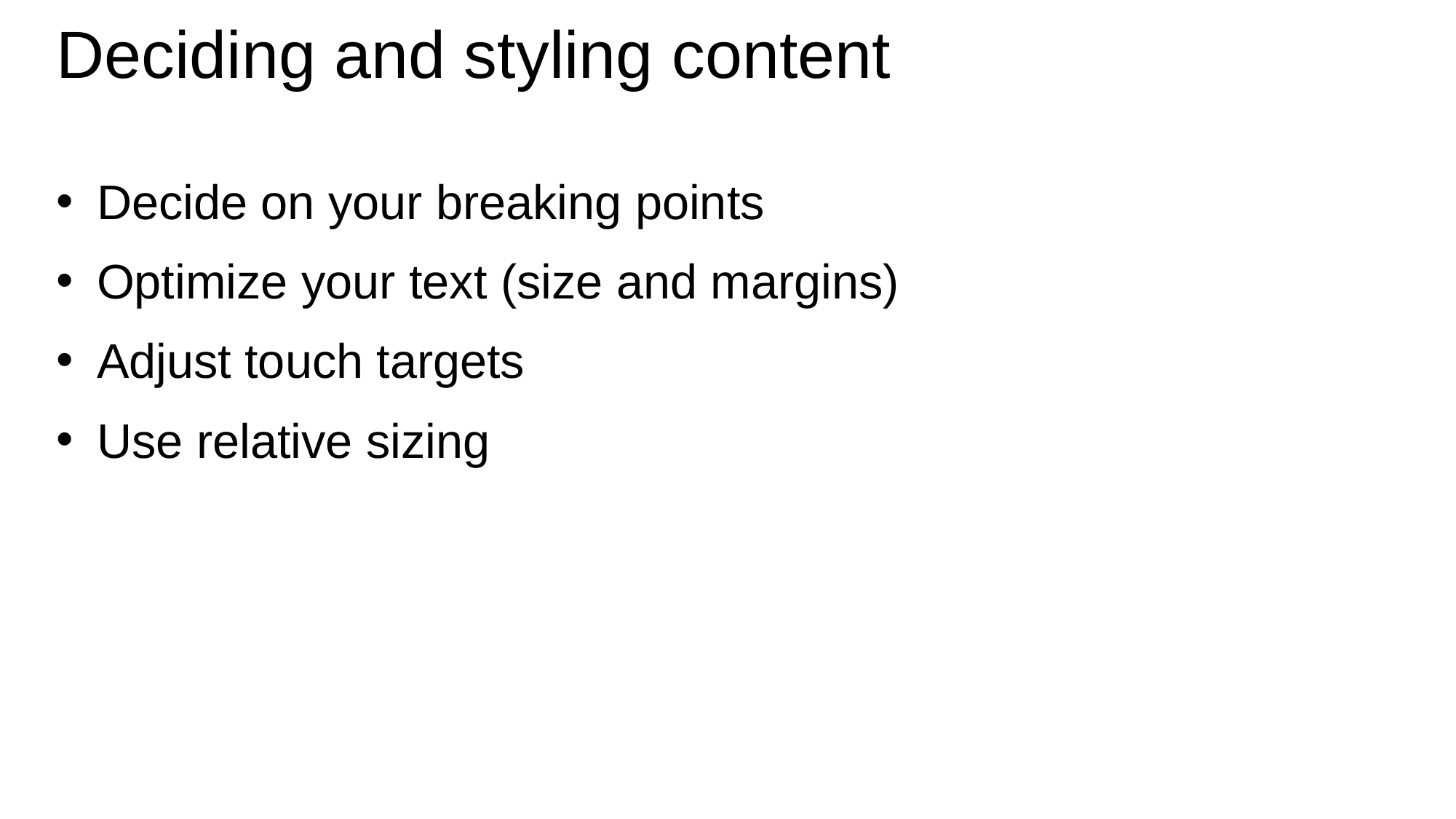

# Deciding and styling content
Decide on your breaking points
Optimize your text (size and margins)
Adjust touch targets
Use relative sizing